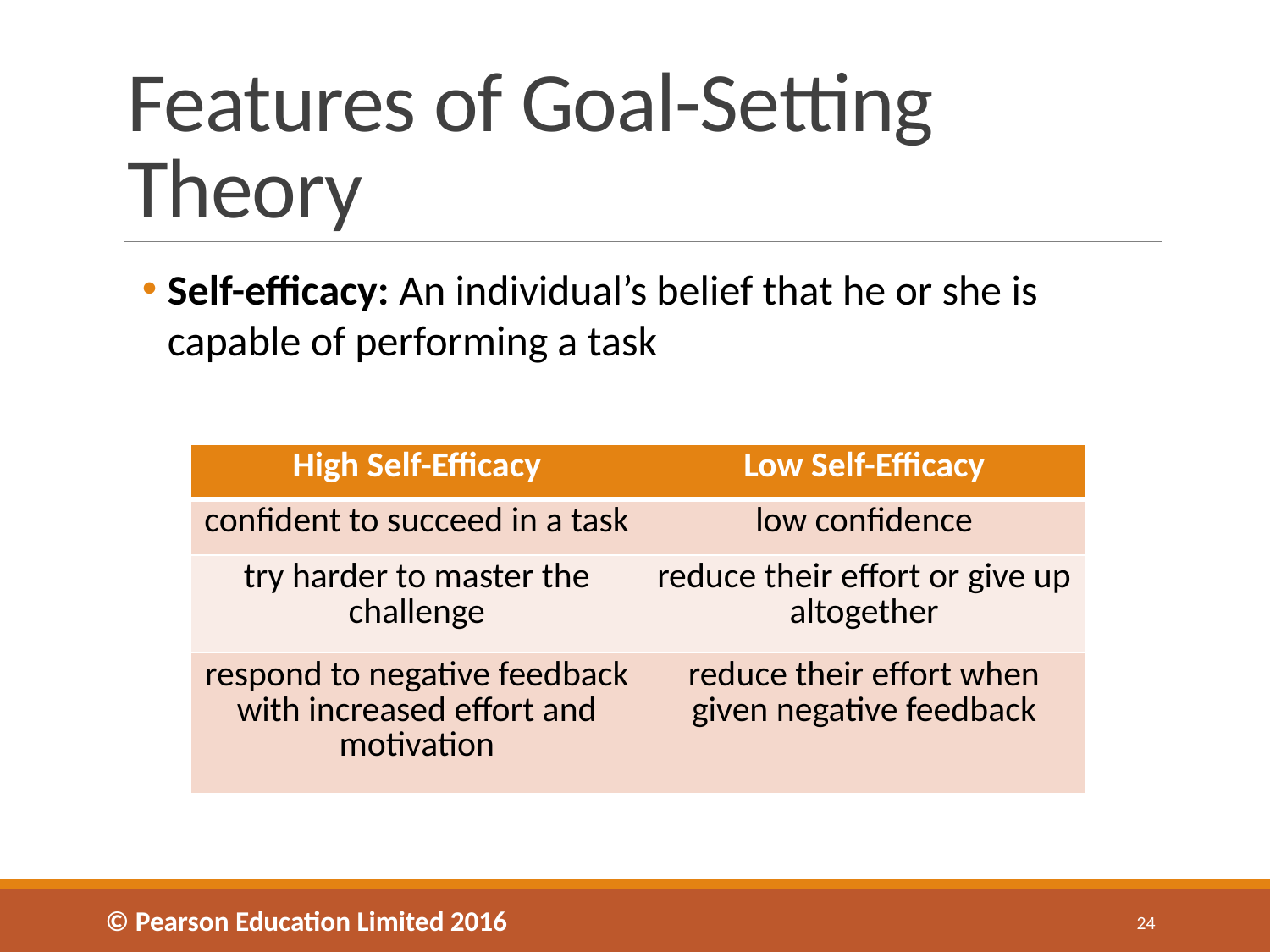

# Features of Goal-Setting Theory
Self-efficacy: An individual’s belief that he or she is capable of performing a task

| High Self-Efficacy | Low Self-Efficacy |
| --- | --- |
| confident to succeed in a task | low confidence |
| try harder to master the challenge | reduce their effort or give up altogether |
| respond to negative feedback with increased effort and motivation | reduce their effort when given negative feedback |
© Pearson Education Limited 2016
24